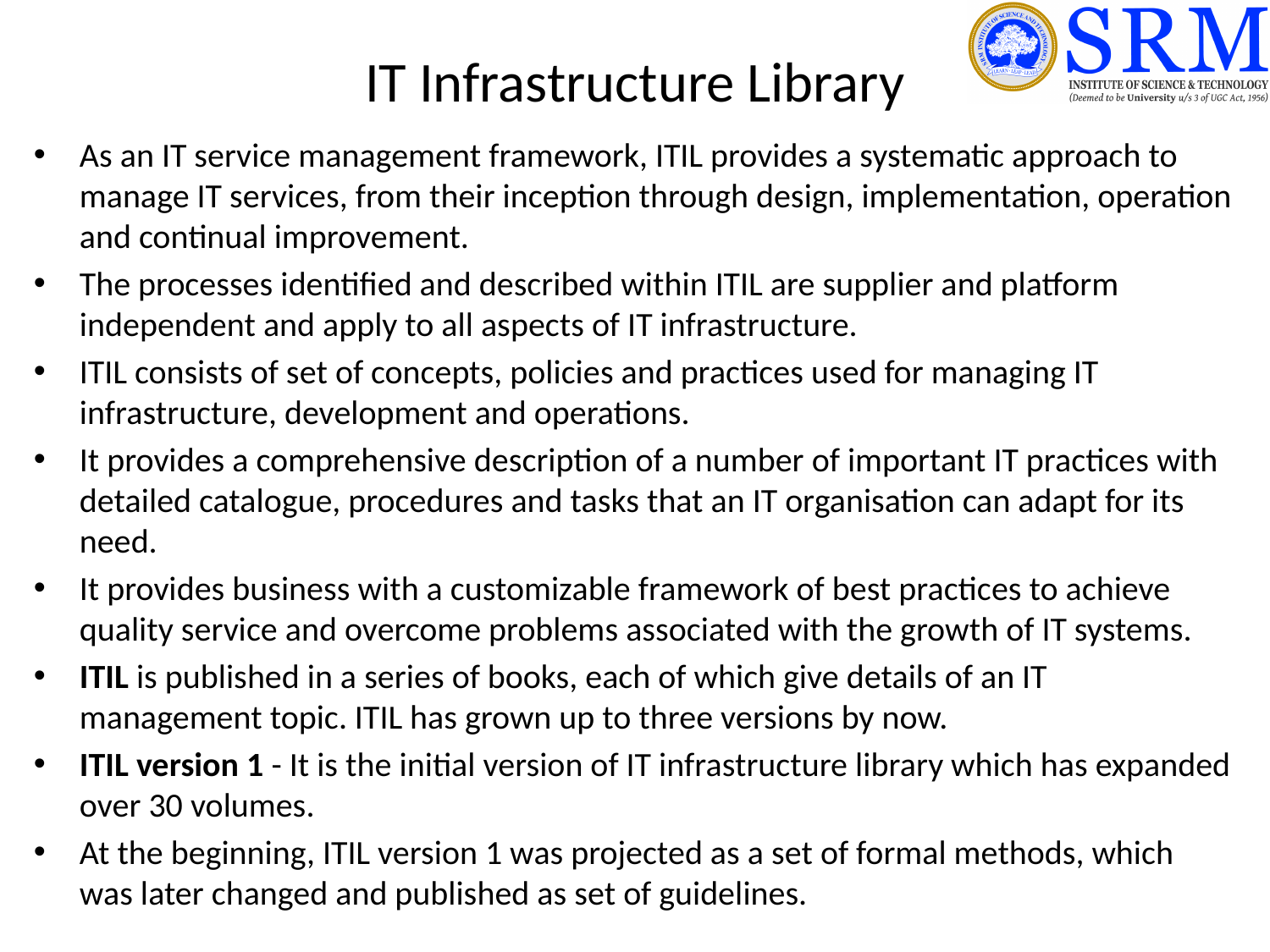

# IT Infrastructure Library
As an IT service management framework, ITIL provides a systematic approach to manage IT services, from their inception through design, implementation, operation and continual improvement.
The processes identified and described within ITIL are supplier and platform independent and apply to all aspects of IT infrastructure.
ITIL consists of set of concepts, policies and practices used for managing IT infrastructure, development and operations.
It provides a comprehensive description of a number of important IT practices with detailed catalogue, procedures and tasks that an IT organisation can adapt for its need.
It provides business with a customizable framework of best practices to achieve quality service and overcome problems associated with the growth of IT systems.
ITIL is published in a series of books, each of which give details of an IT management topic. ITIL has grown up to three versions by now.
ITIL version 1 - It is the initial version of IT infrastructure library which has expanded over 30 volumes.
At the beginning, ITIL version 1 was projected as a set of formal methods, which was later changed and published as set of guidelines.